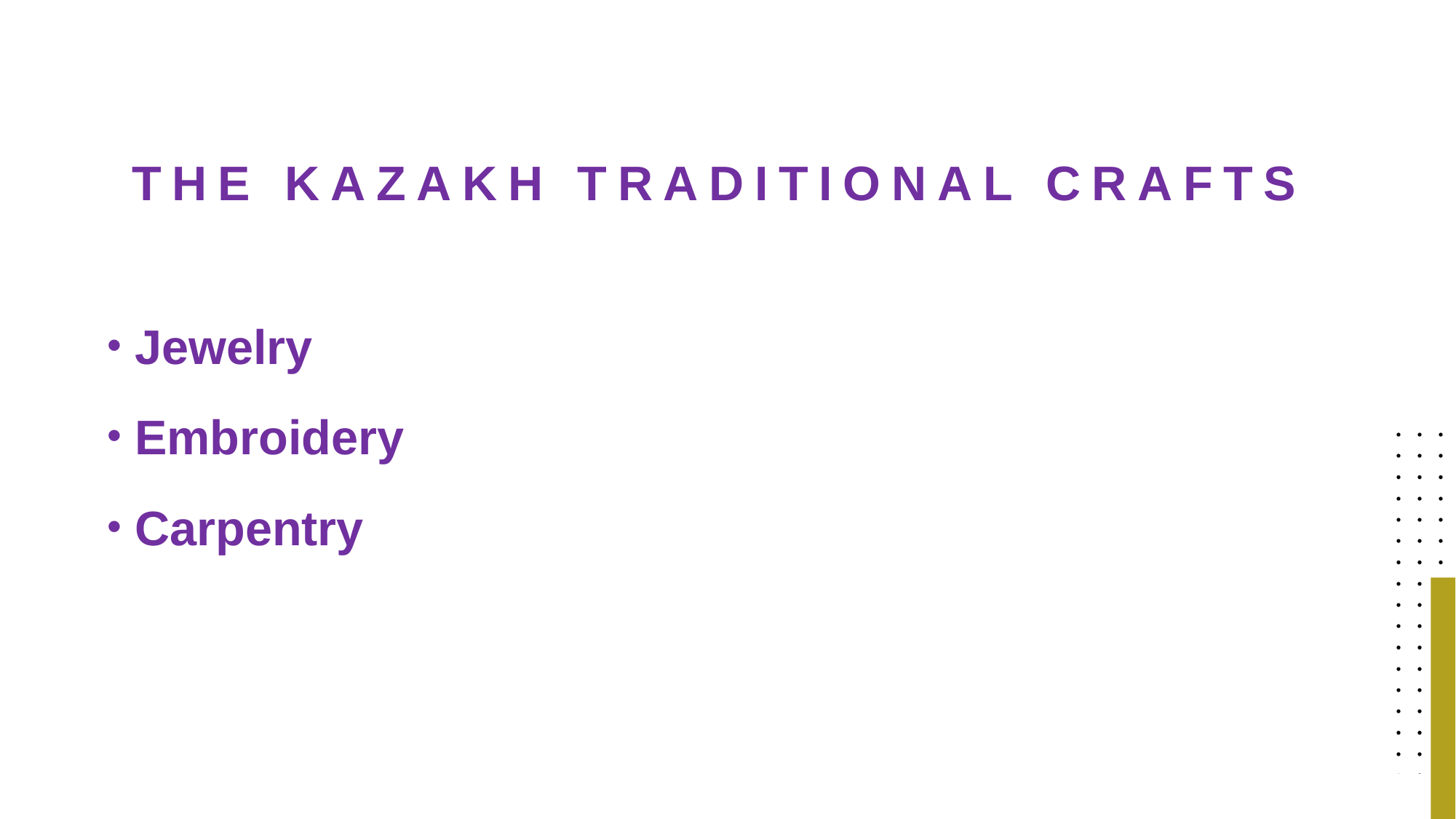

# The Kazakh Traditional Crafts

Jewelry
Embroidery
Carpentry